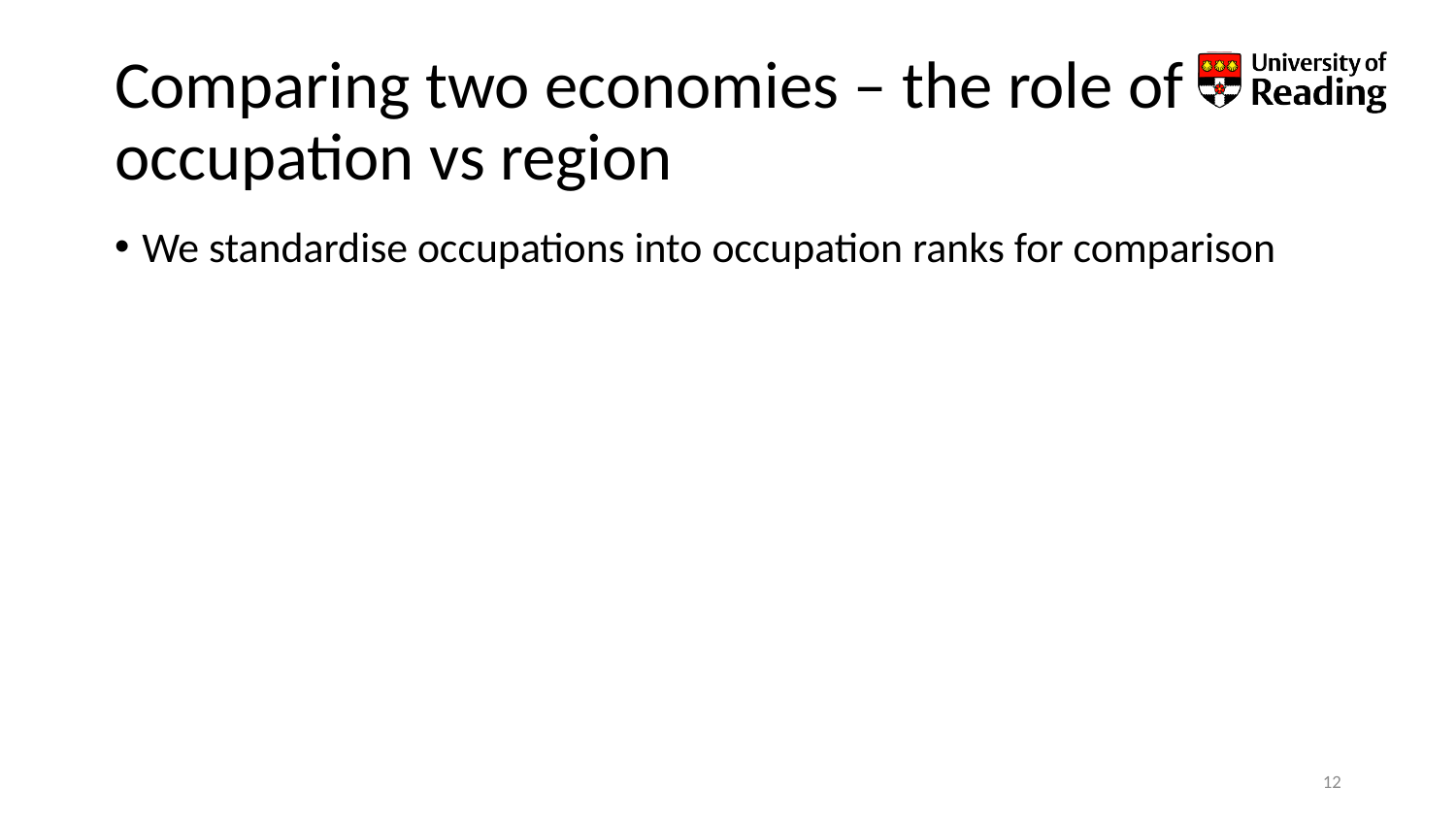

# Comparing two economies – the role of occupation vs region
We standardise occupations into occupation ranks for comparison
12